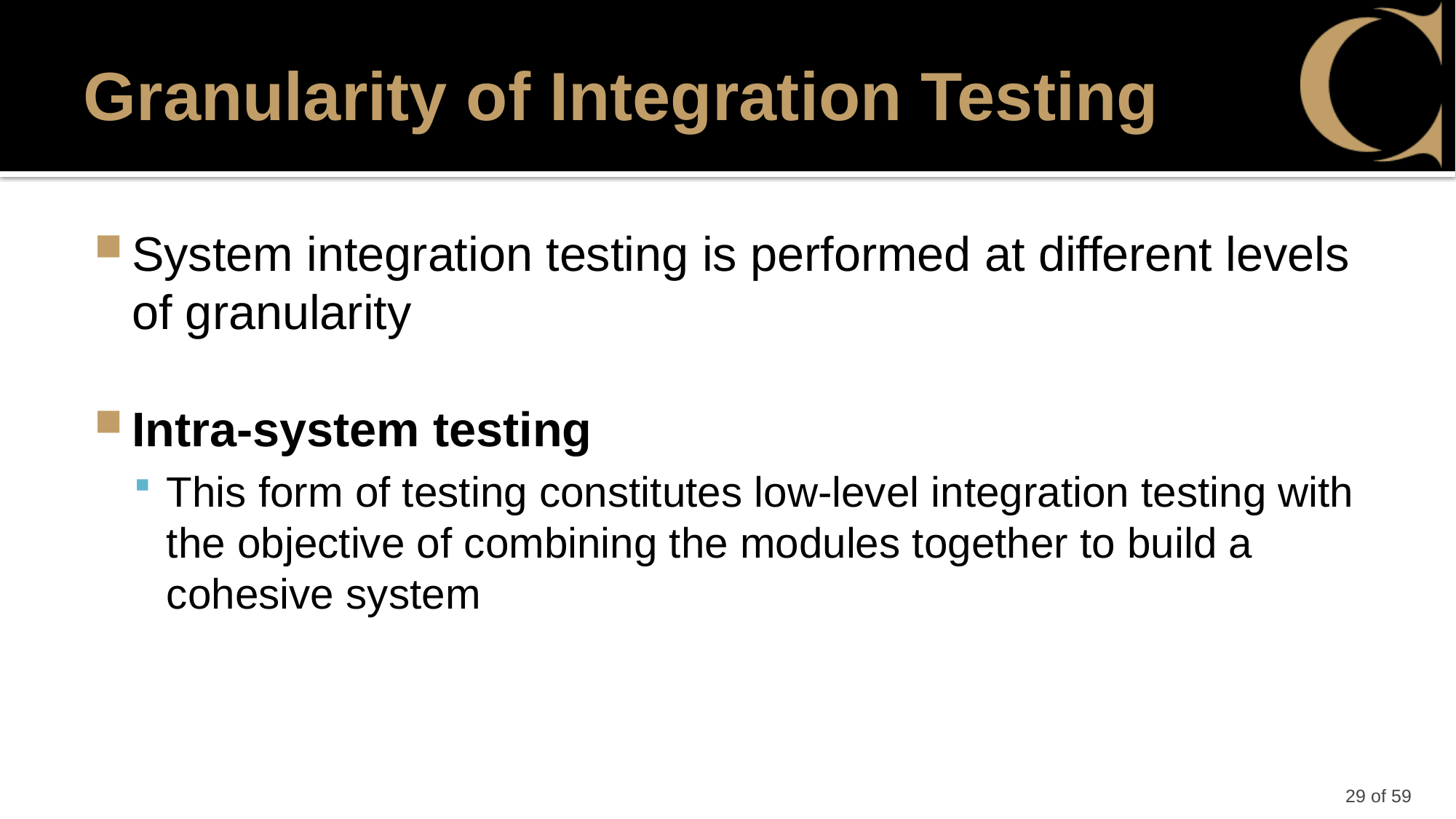

# Granularity of Integration Testing
System integration testing is performed at different levels of granularity

Intra-system testing
This form of testing constitutes low-level integration testing with the objective of combining the modules together to build a cohesive system
29 of 59